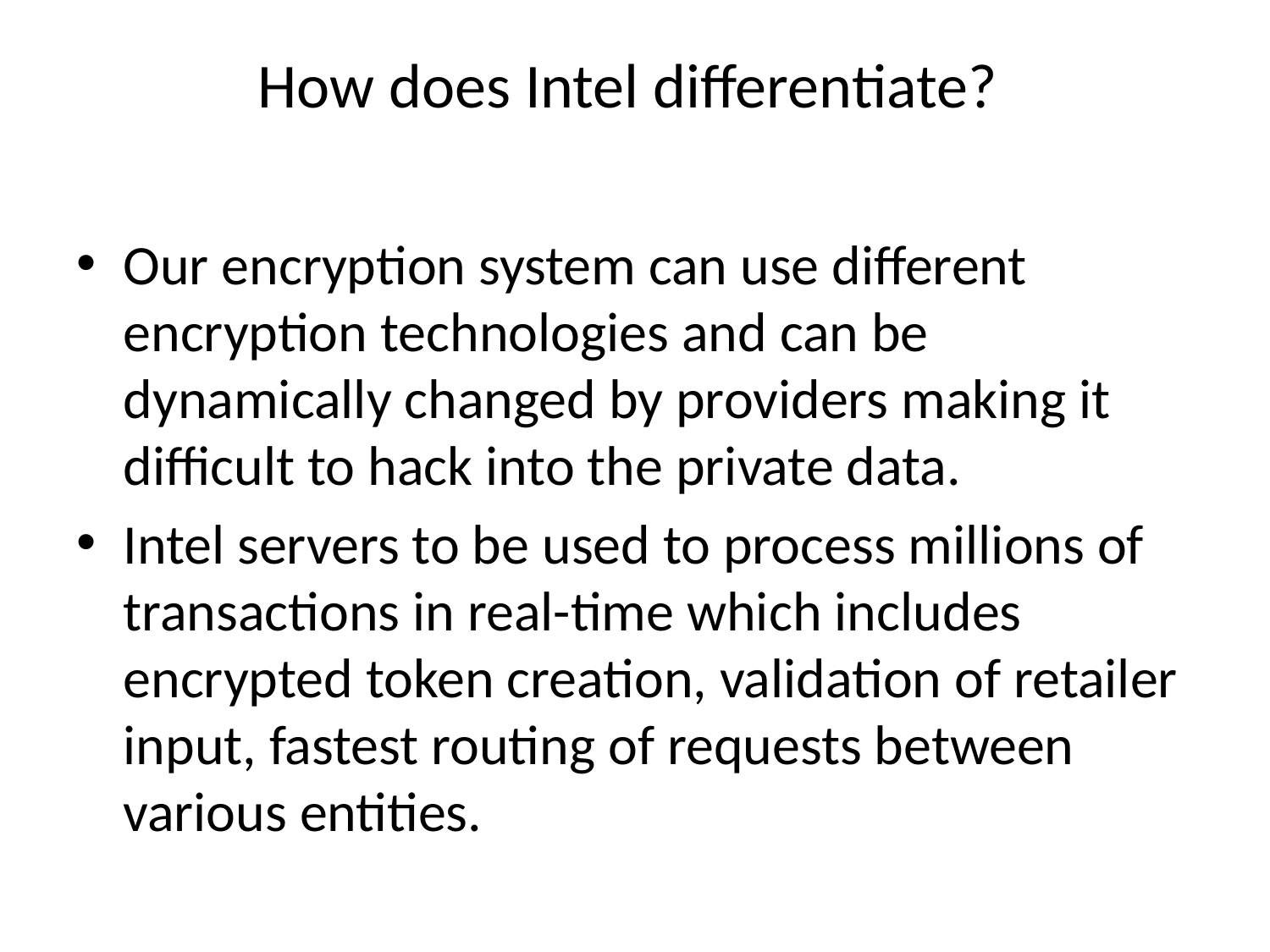

# How does Intel differentiate?
Our encryption system can use different encryption technologies and can be dynamically changed by providers making it difficult to hack into the private data.
Intel servers to be used to process millions of transactions in real-time which includes encrypted token creation, validation of retailer input, fastest routing of requests between various entities.